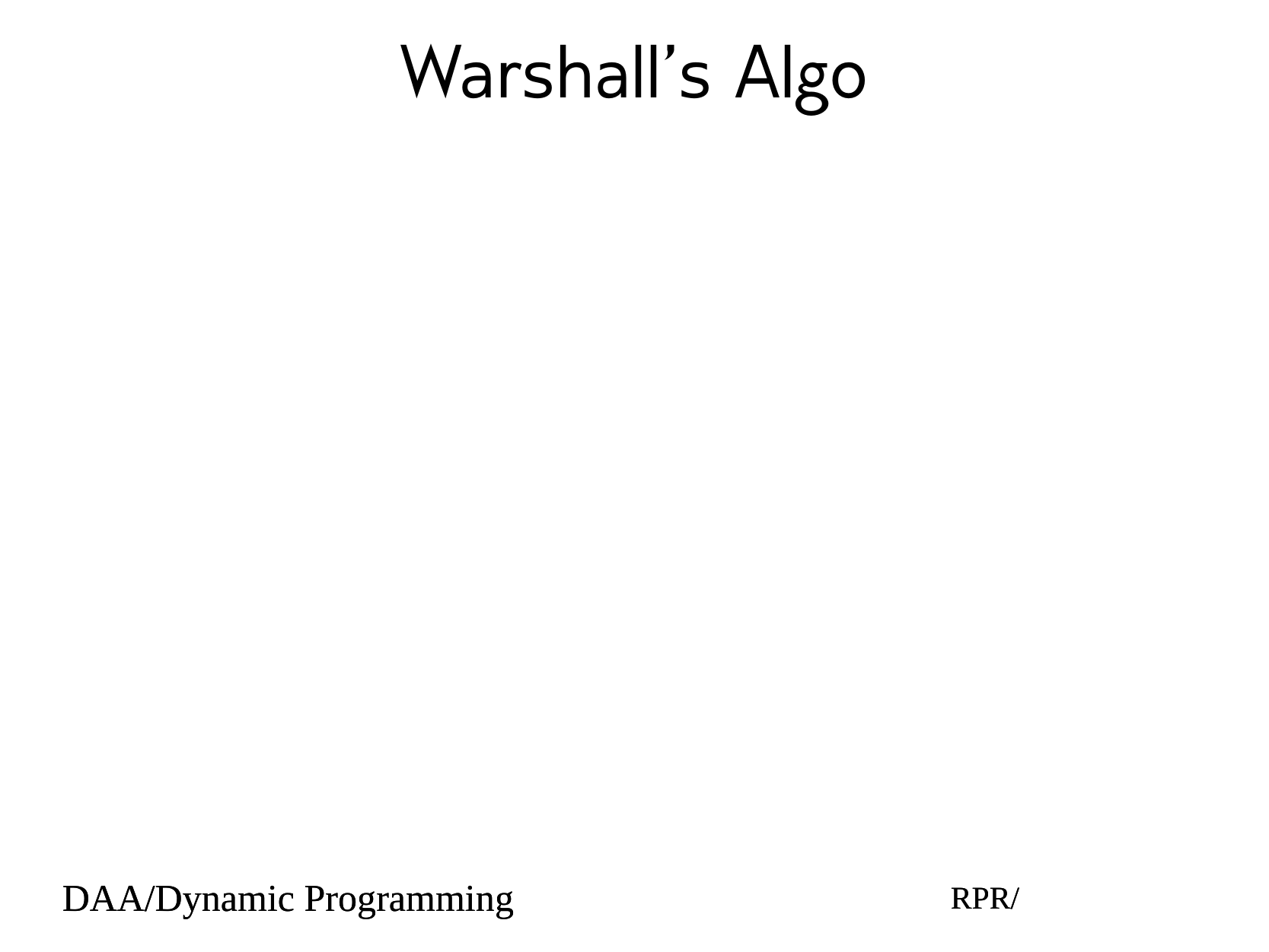

# Warshall’s Algo

DAA/Dynamic Programming
RPR/
10